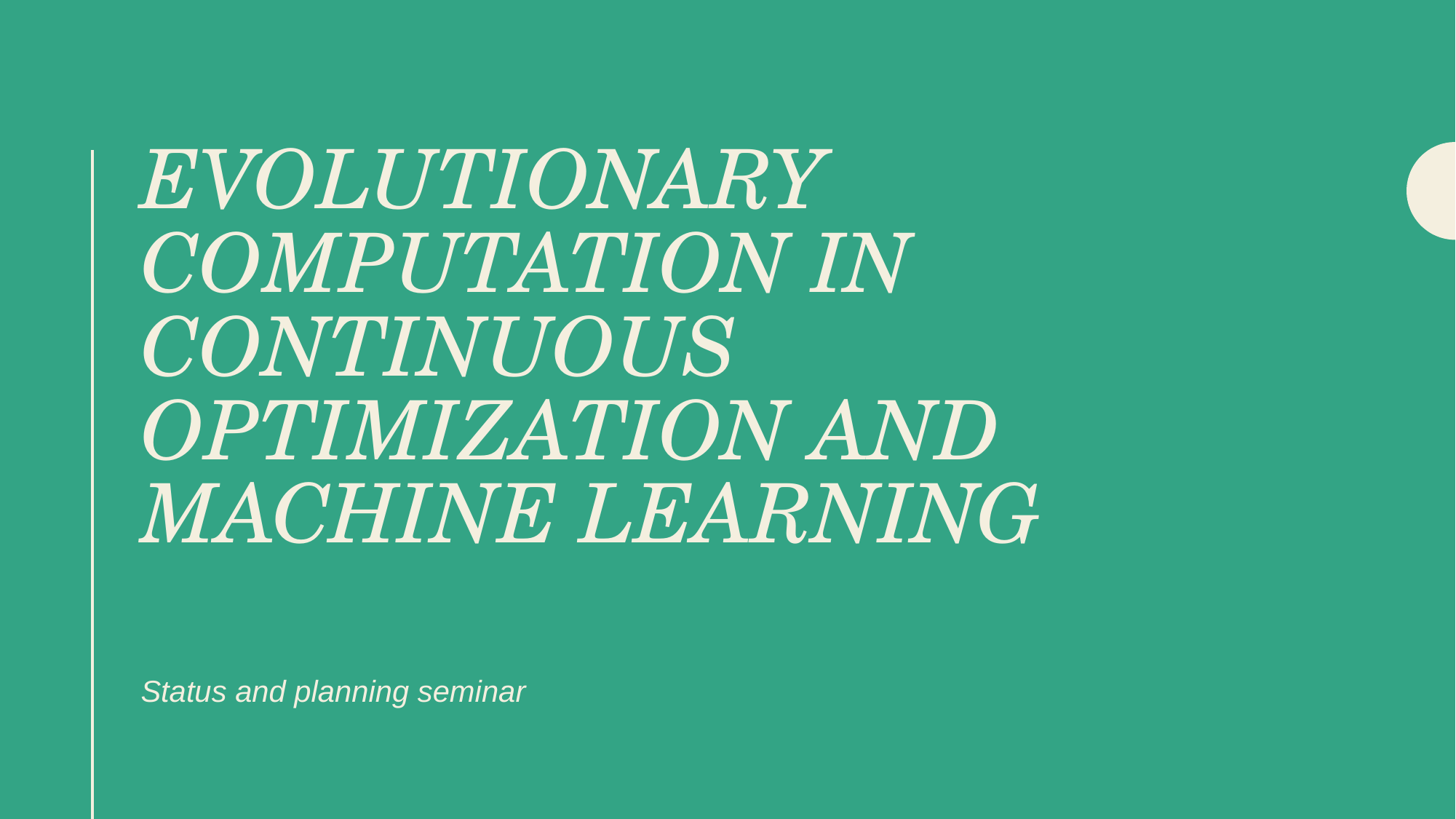

# EVOLUTIONARY COMPUTATION IN CONTINUOUS OPTIMIZATION AND MACHINE LEARNING
Status and planning seminar